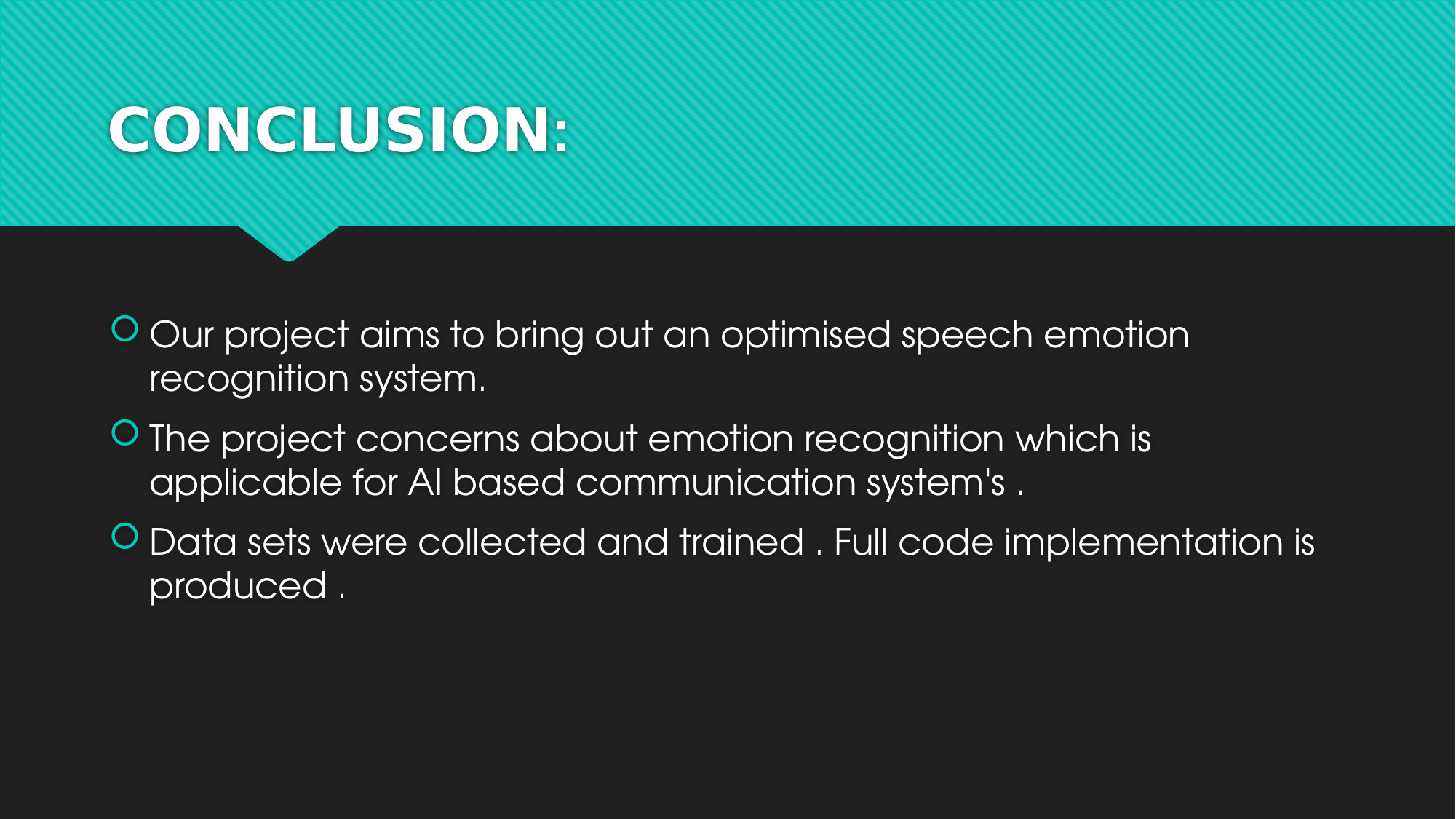

# CONCLUSION:
Our project aims to bring out an optimised speech emotion recognition system.
The project concerns about emotion recognition which is applicable for AI based communication system's .
Data sets were collected and trained . Full code implementation is produced .